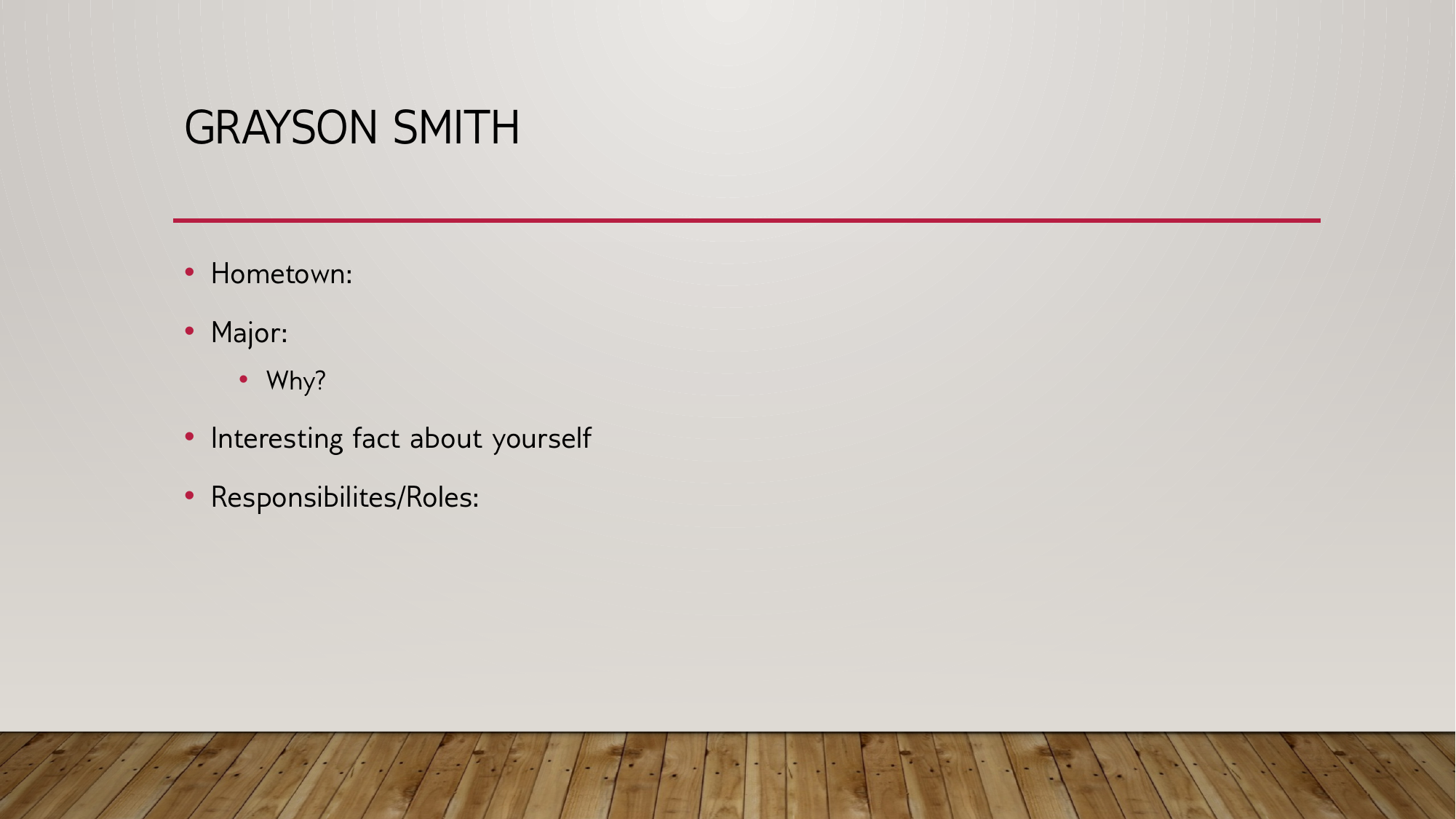

# Grayson smith
Hometown:
Major:
Why?
Interesting fact about yourself
Responsibilites/Roles: